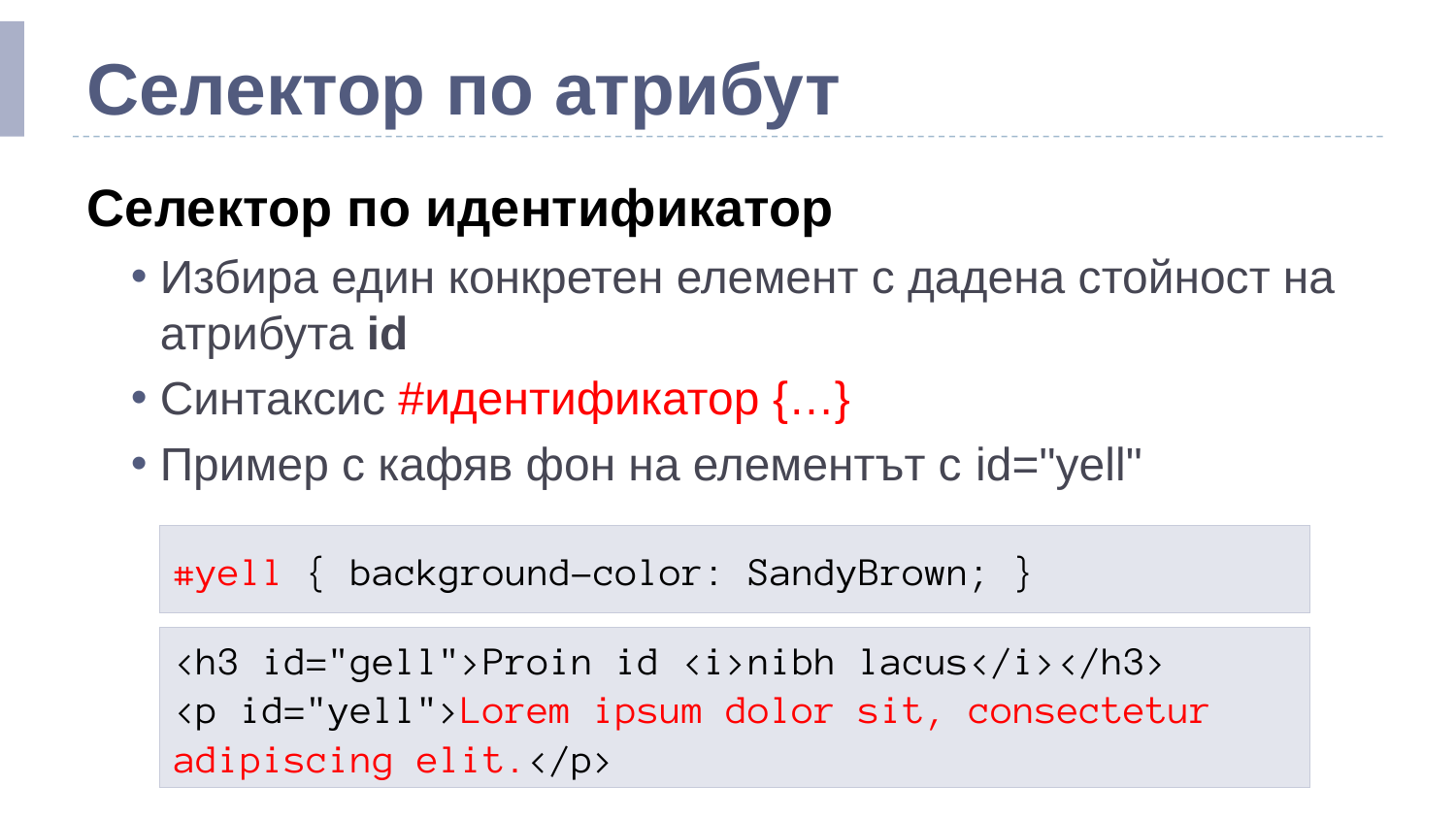

# Селектор по атрибут
Селектор по идентификатор
Избира един конкретен елемент с дадена стойност на атрибута id
Синтаксис #идентификатор {…}
Пример с кафяв фон на елементът с id="yell"
#yell { background-color: SandyBrown; }
<h3 id="gell">Proin id <i>nibh lacus</i></h3>
<p id="yell">Lorem ipsum dolor sit, consectetur
adipiscing elit.</p>